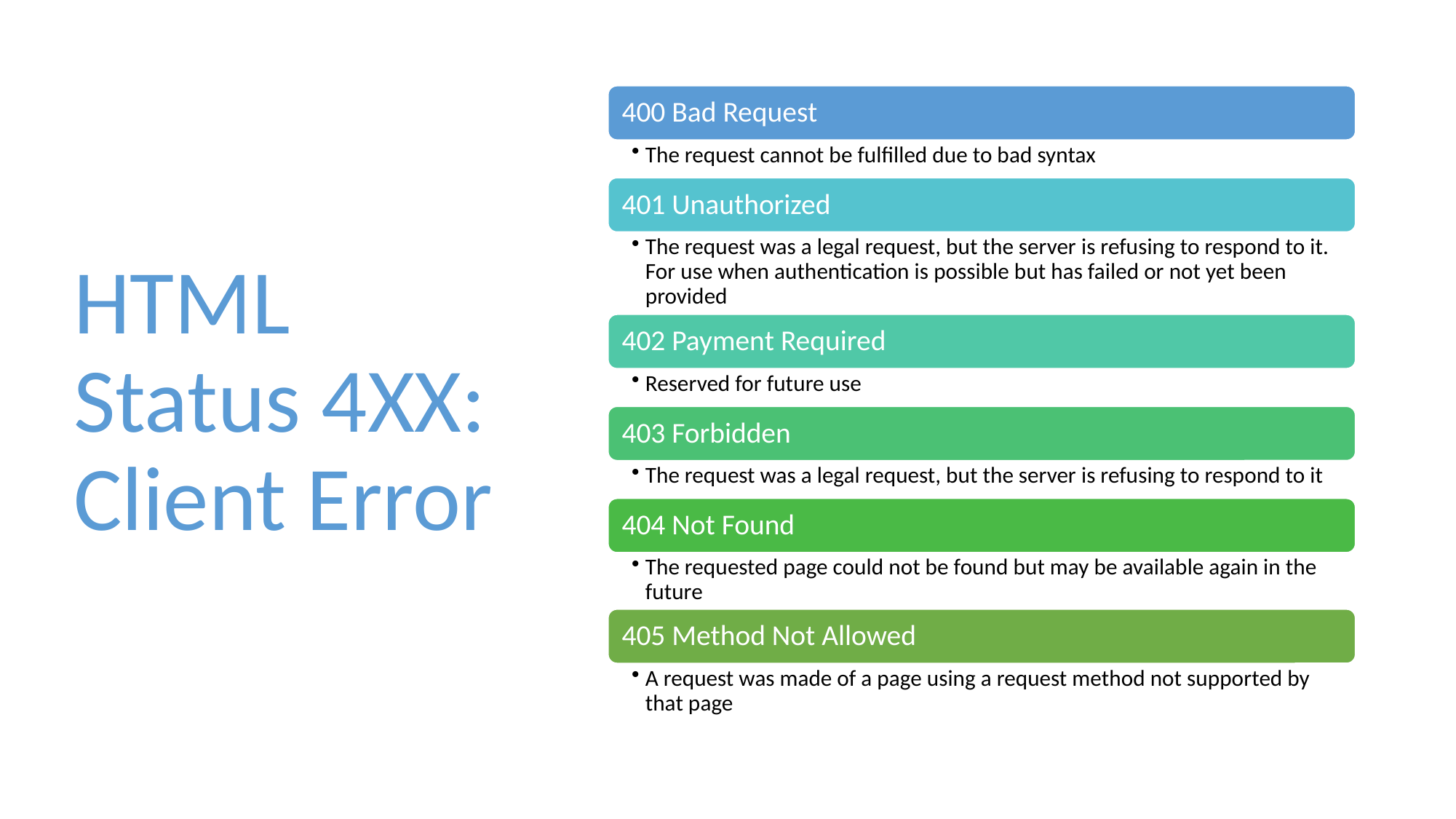

# HTML Status 4XX: Client Error
400 Bad Request
The request cannot be fulfilled due to bad syntax
401 Unauthorized
The request was a legal request, but the server is refusing to respond to it. For use when authentication is possible but has failed or not yet been provided
402 Payment Required
Reserved for future use
403 Forbidden
The request was a legal request, but the server is refusing to respond to it
404 Not Found
The requested page could not be found but may be available again in the future
405 Method Not Allowed
A request was made of a page using a request method not supported by that page